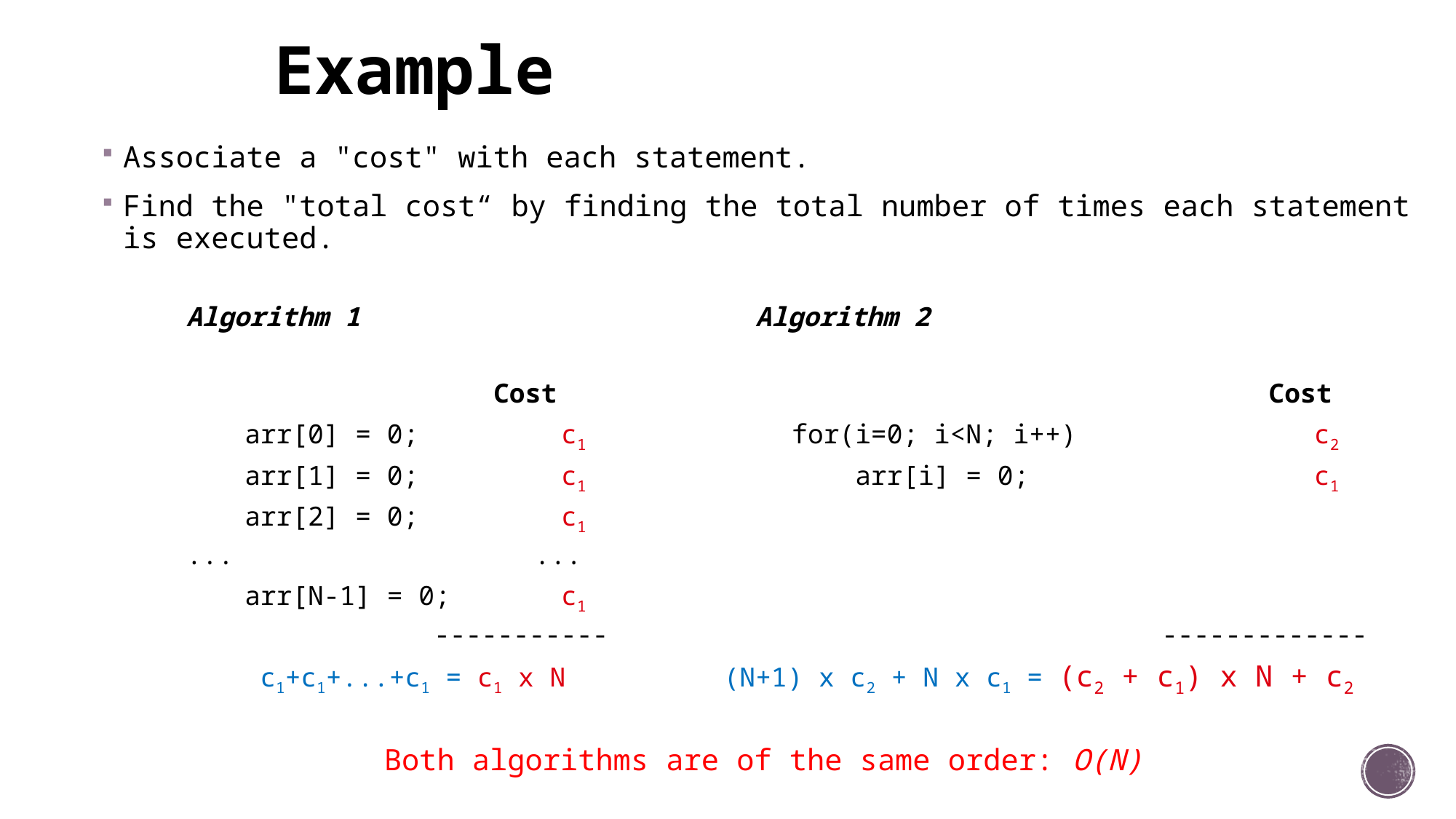

# Example
Associate a "cost" with each statement.
Find the "total cost“ by finding the total number of times each statement is executed.

	    Algorithm 1                         Algorithm 2

	                     Cost                                             Cost
  	 arr[0] = 0;         c1             for(i=0; i<N; i++)               c2
  	 arr[1] = 0;         c1                 arr[i] = 0;                  c1
  	 arr[2] = 0;         c1
	    ...                   ...
   	 arr[N-1] = 0;       c1
                     -----------                                   -------------
          c1+c1+...+c1 = c1 x N          (N+1) x c2 + N x c1 = (c2 + c1) x N + c2

                Both algorithms are of the same order: O(N)